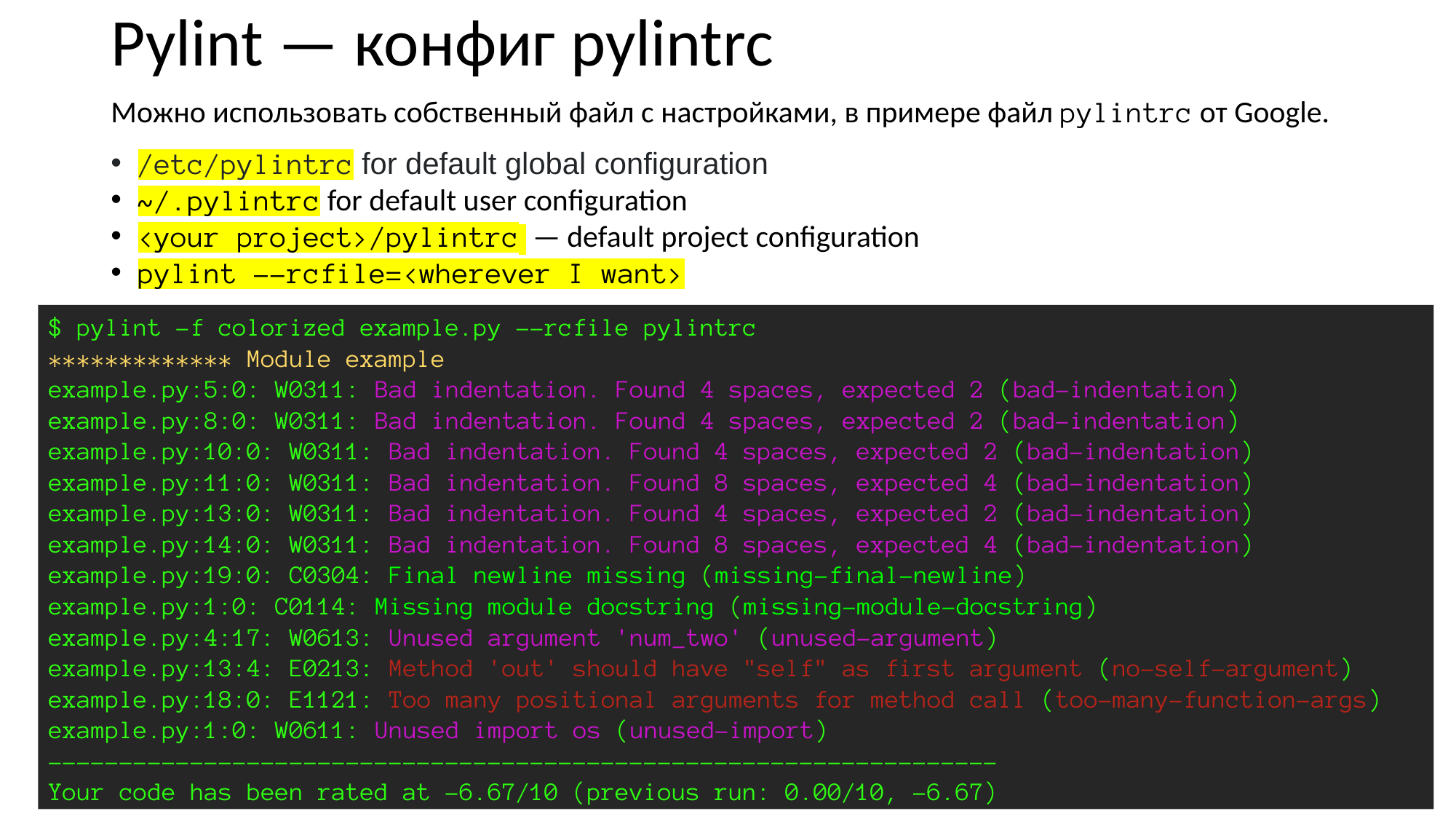

# Pylint — конфиг pylintrc
Можно использовать собственный файл с настройками, в примере файл pylintrc от Google.
/etc/pylintrc for default global configuration
~/.pylintrc for default user configuration
<your project>/pylintrc  — default project configuration
pylint --rcfile=<wherever I want>
$ pylint -f colorized example.py --rcfile pylintrc
************* Module example
example.py:5:0: W0311: Bad indentation. Found 4 spaces, expected 2 (bad-indentation)
example.py:8:0: W0311: Bad indentation. Found 4 spaces, expected 2 (bad-indentation)
example.py:10:0: W0311: Bad indentation. Found 4 spaces, expected 2 (bad-indentation)
example.py:11:0: W0311: Bad indentation. Found 8 spaces, expected 4 (bad-indentation)
example.py:13:0: W0311: Bad indentation. Found 4 spaces, expected 2 (bad-indentation)
example.py:14:0: W0311: Bad indentation. Found 8 spaces, expected 4 (bad-indentation)
example.py:19:0: C0304: Final newline missing (missing-final-newline)
example.py:1:0: C0114: Missing module docstring (missing-module-docstring)
example.py:4:17: W0613: Unused argument 'num_two' (unused-argument)
example.py:13:4: E0213: Method 'out' should have "self" as first argument (no-self-argument)
example.py:18:0: E1121: Too many positional arguments for method call (too-many-function-args)
example.py:1:0: W0611: Unused import os (unused-import)
-------------------------------------------------------------------
Your code has been rated at -6.67/10 (previous run: 0.00/10, -6.67)